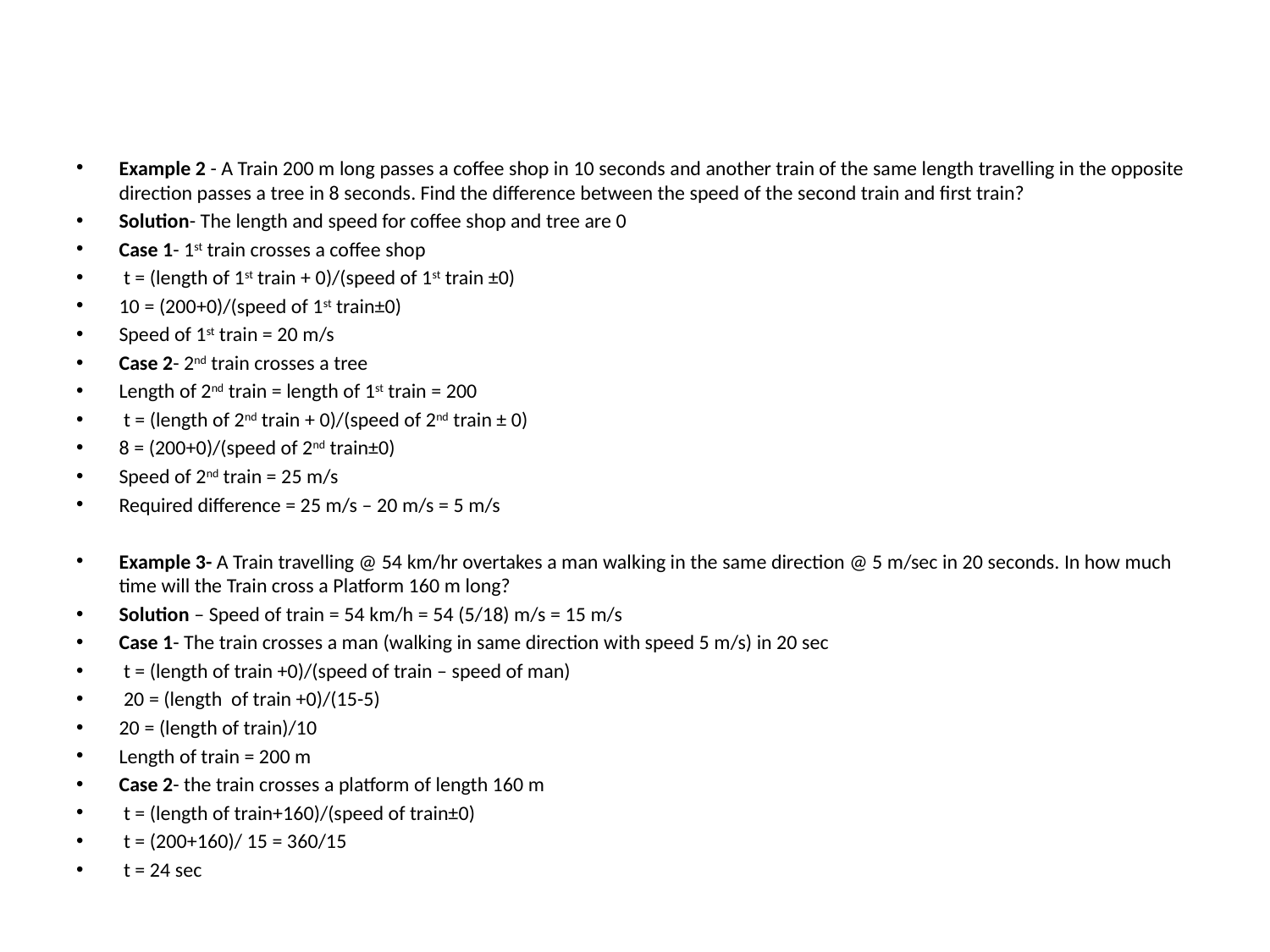

#
Example 2 - A Train 200 m long passes a coffee shop in 10 seconds and another train of the same length travelling in the opposite direction passes a tree in 8 seconds. Find the difference between the speed of the second train and first train?
Solution- The length and speed for coffee shop and tree are 0
Case 1- 1st train crosses a coffee shop
 t = (length of 1st train + 0)/(speed of 1st train ±0)
10 = (200+0)/(speed of 1st train±0)
Speed of 1st train = 20 m/s
Case 2- 2nd train crosses a tree
Length of 2nd train = length of 1st train = 200
 t = (length of 2nd train + 0)/(speed of 2nd train ± 0)
8 = (200+0)/(speed of 2nd train±0)
Speed of 2nd train = 25 m/s
Required difference = 25 m/s – 20 m/s = 5 m/s

Example 3- A Train travelling @ 54 km/hr overtakes a man walking in the same direction @ 5 m/sec in 20 seconds. In how much time will the Train cross a Platform 160 m long?
Solution – Speed of train = 54 km/h = 54 (5/18) m/s = 15 m/s
Case 1- The train crosses a man (walking in same direction with speed 5 m/s) in 20 sec
 t = (length of train +0)/(speed of train – speed of man)
 20 = (length  of train +0)/(15-5)
20 = (length of train)/10
Length of train = 200 m
Case 2- the train crosses a platform of length 160 m
 t = (length of train+160)/(speed of train±0)
 t = (200+160)/ 15 = 360/15
 t = 24 sec